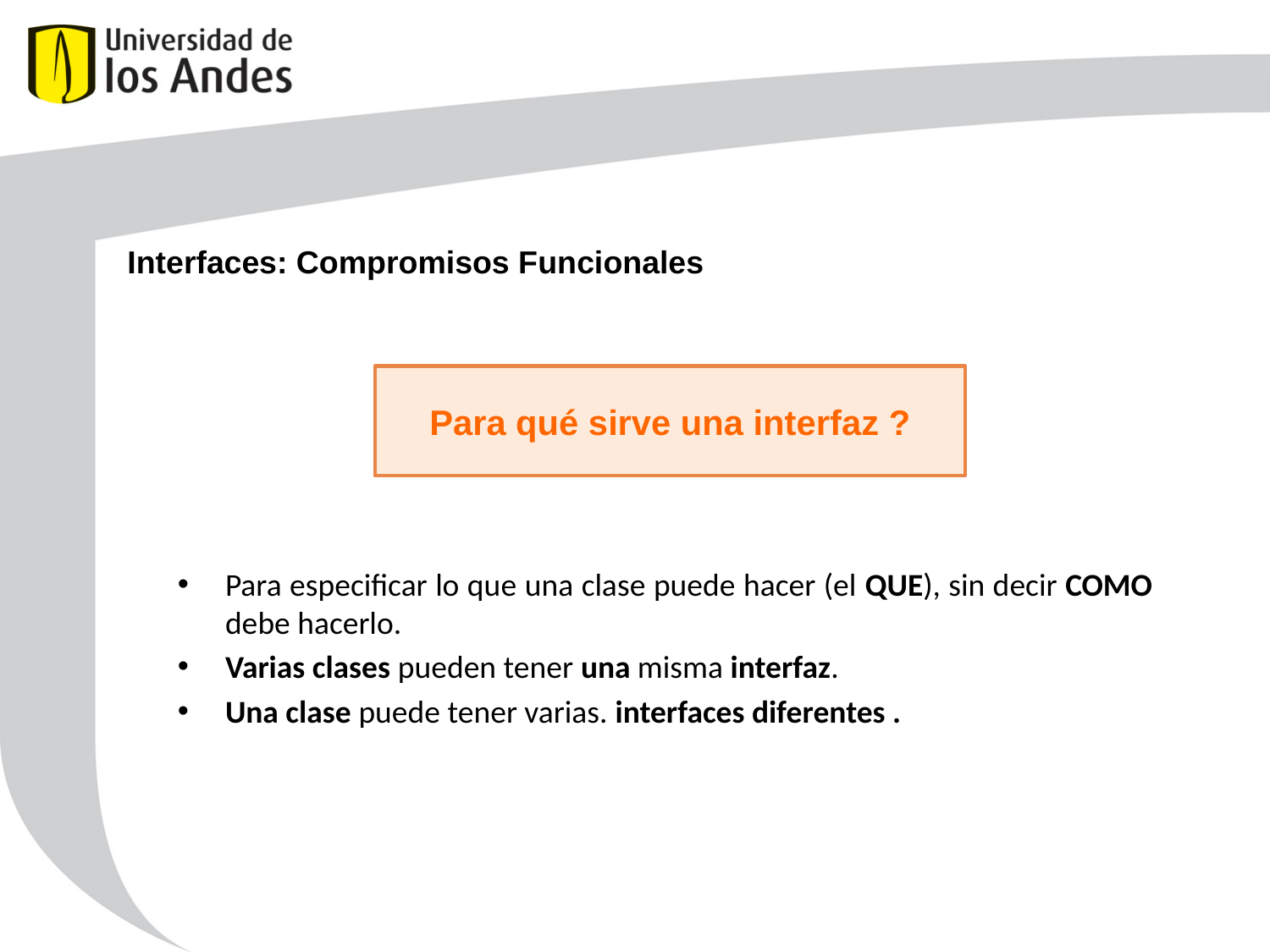

Interfaces: Compromisos Funcionales
Para qué sirve una interfaz ?
Para especificar lo que una clase puede hacer (el QUE), sin decir COMO debe hacerlo.
Varias clases pueden tener una misma interfaz.
Una clase puede tener varias. interfaces diferentes .